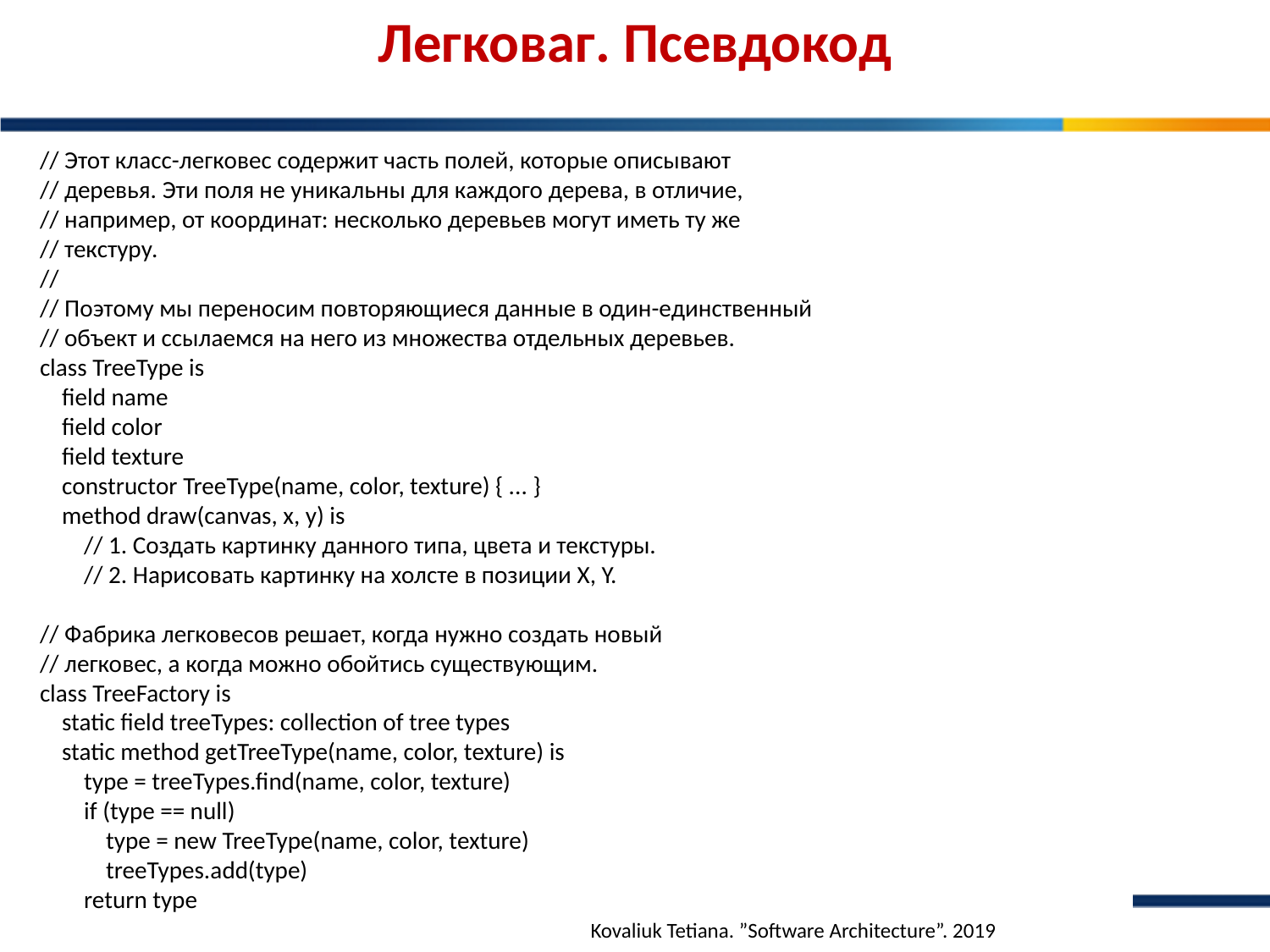

Легковаг. Псевдокод
// Этот класс-легковес содержит часть полей, которые описывают
// деревья. Эти поля не уникальны для каждого дерева, в отличие,
// например, от координат: несколько деревьев могут иметь ту же
// текстуру.
//
// Поэтому мы переносим повторяющиеся данные в один-единственный
// объект и ссылаемся на него из множества отдельных деревьев.
class TreeType is
    field name
    field color
    field texture
    constructor TreeType(name, color, texture) { ... }
    method draw(canvas, x, y) is
        // 1. Создать картинку данного типа, цвета и текстуры.
        // 2. Нарисовать картинку на холсте в позиции X, Y.

// Фабрика легковесов решает, когда нужно создать новый
// легковес, а когда можно обойтись существующим.
class TreeFactory is
    static field treeTypes: collection of tree types
    static method getTreeType(name, color, texture) is
        type = treeTypes.find(name, color, texture)
        if (type == null)
            type = new TreeType(name, color, texture)
            treeTypes.add(type)
        return type